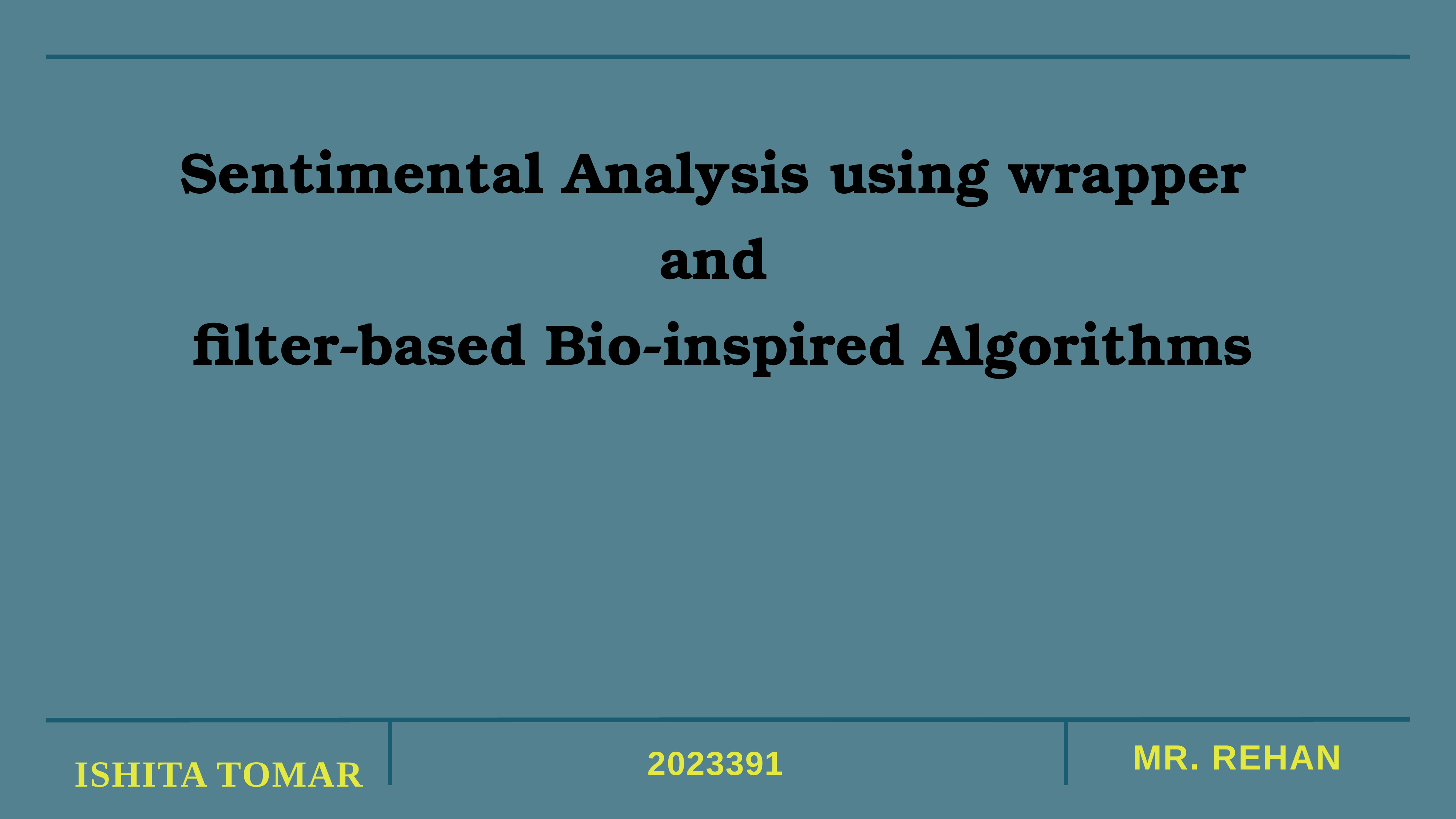

# Sentimental Analysis using wrapper
and
filter-based Bio-inspired Algorithms
Mr. rehan
2023391
ishita tomar